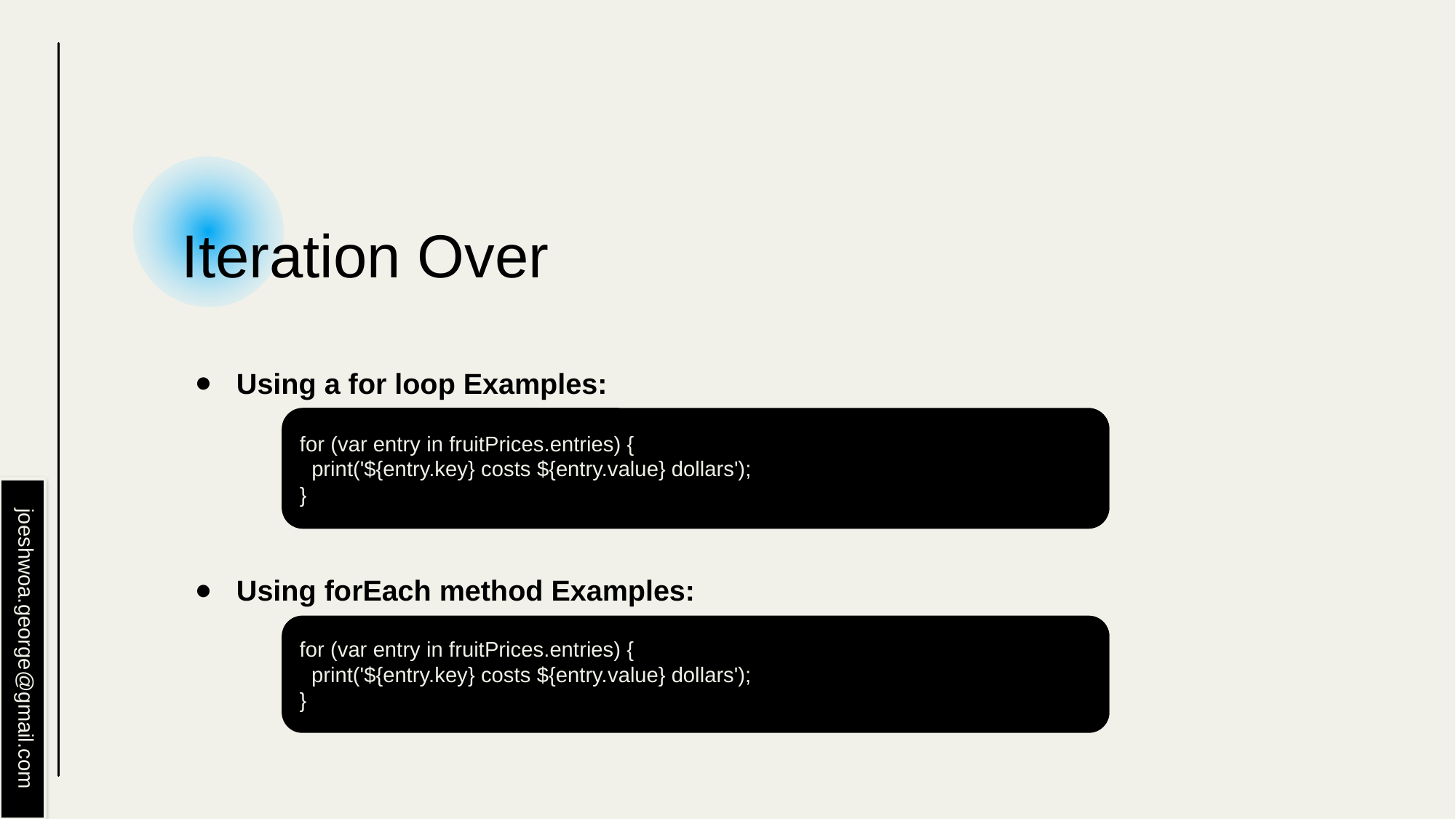

# Iteration Over
Using a for loop Examples:

Using forEach method Examples:

for (var entry in fruitPrices.entries) {
  print('${entry.key} costs ${entry.value} dollars');
}
for (var entry in fruitPrices.entries) {
  print('${entry.key} costs ${entry.value} dollars');
}
joeshwoa.george@gmail.com